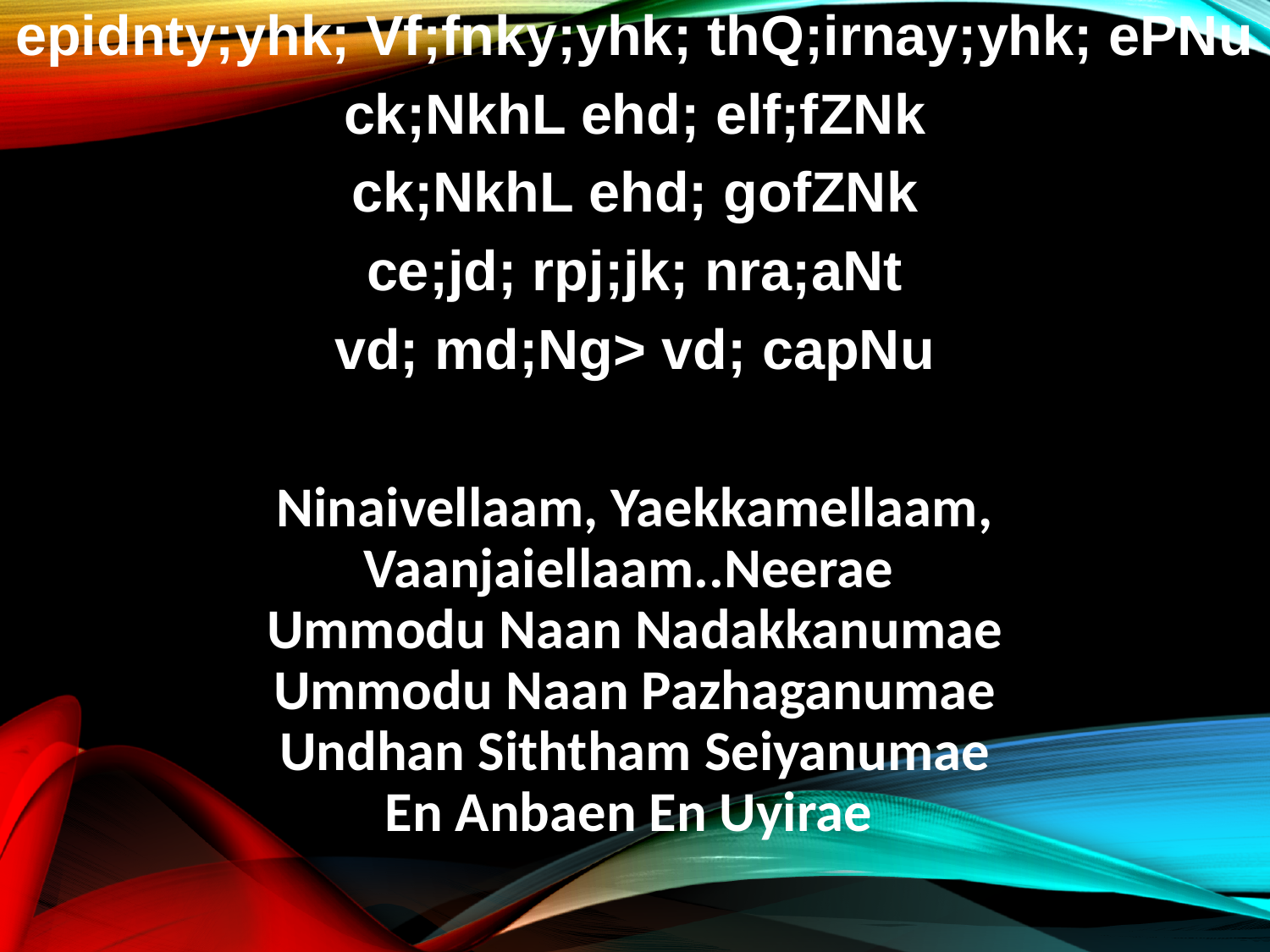

epidnty;yhk; Vf;fnky;yhk; thQ;irnay;yhk; ePNu
ck;NkhL ehd; elf;fZNk
ck;NkhL ehd; gofZNk
ce;jd; rpj;jk; nra;aNt
vd; md;Ng> vd; capNu

Ninaivellaam, Yaekkamellaam, Vaanjaiellaam..Neerae
Ummodu Naan Nadakkanumae
Ummodu Naan Pazhaganumae
Undhan Siththam Seiyanumae
En Anbaen En Uyirae